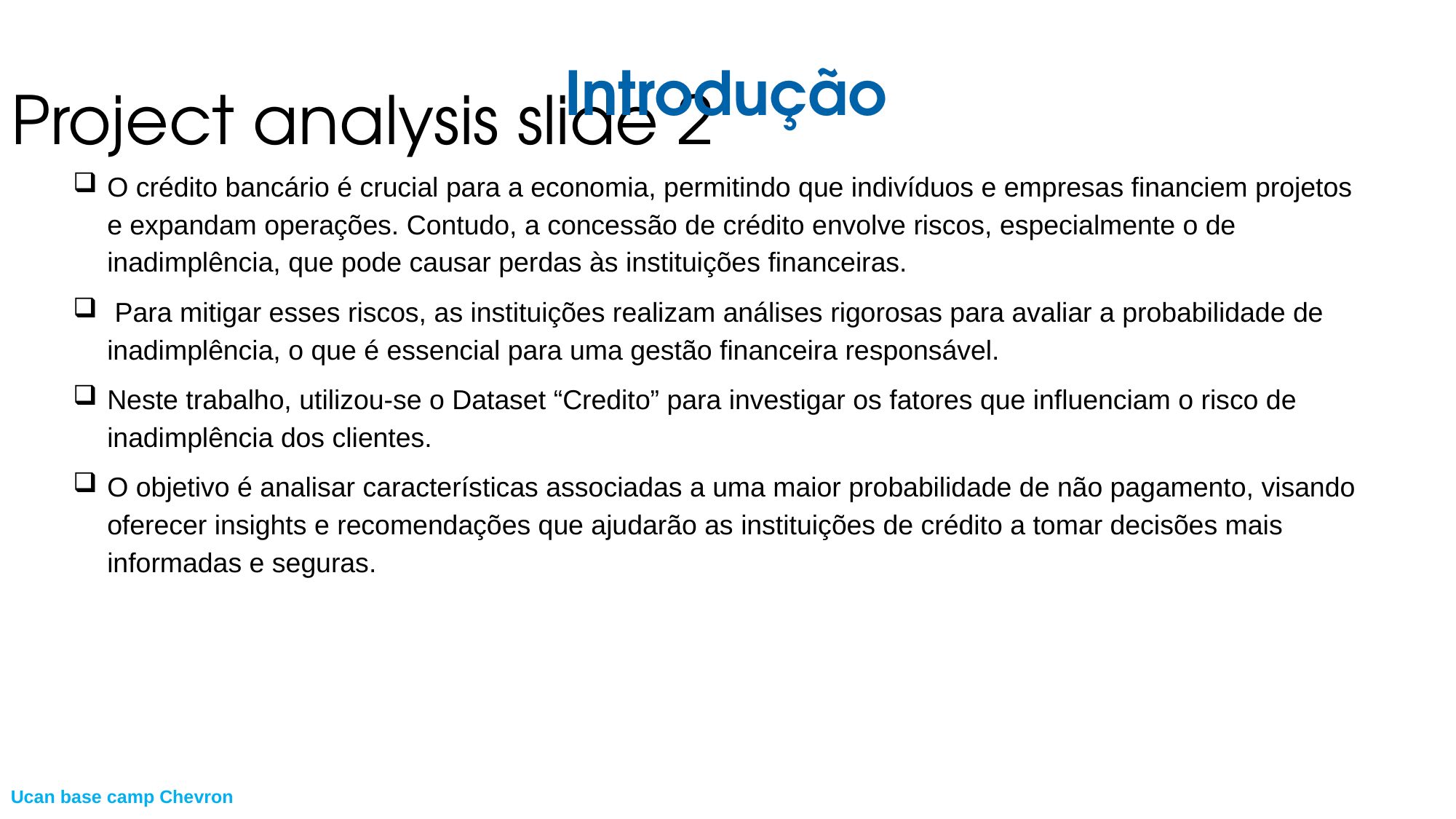

Project analysis slide 2
Introdução
O crédito bancário é crucial para a economia, permitindo que indivíduos e empresas financiem projetos e expandam operações. Contudo, a concessão de crédito envolve riscos, especialmente o de inadimplência, que pode causar perdas às instituições financeiras.
 Para mitigar esses riscos, as instituições realizam análises rigorosas para avaliar a probabilidade de inadimplência, o que é essencial para uma gestão financeira responsável.
Neste trabalho, utilizou-se o Dataset “Credito” para investigar os fatores que influenciam o risco de inadimplência dos clientes.
O objetivo é analisar características associadas a uma maior probabilidade de não pagamento, visando oferecer insights e recomendações que ajudarão as instituições de crédito a tomar decisões mais informadas e seguras.
Ucan base camp Chevron